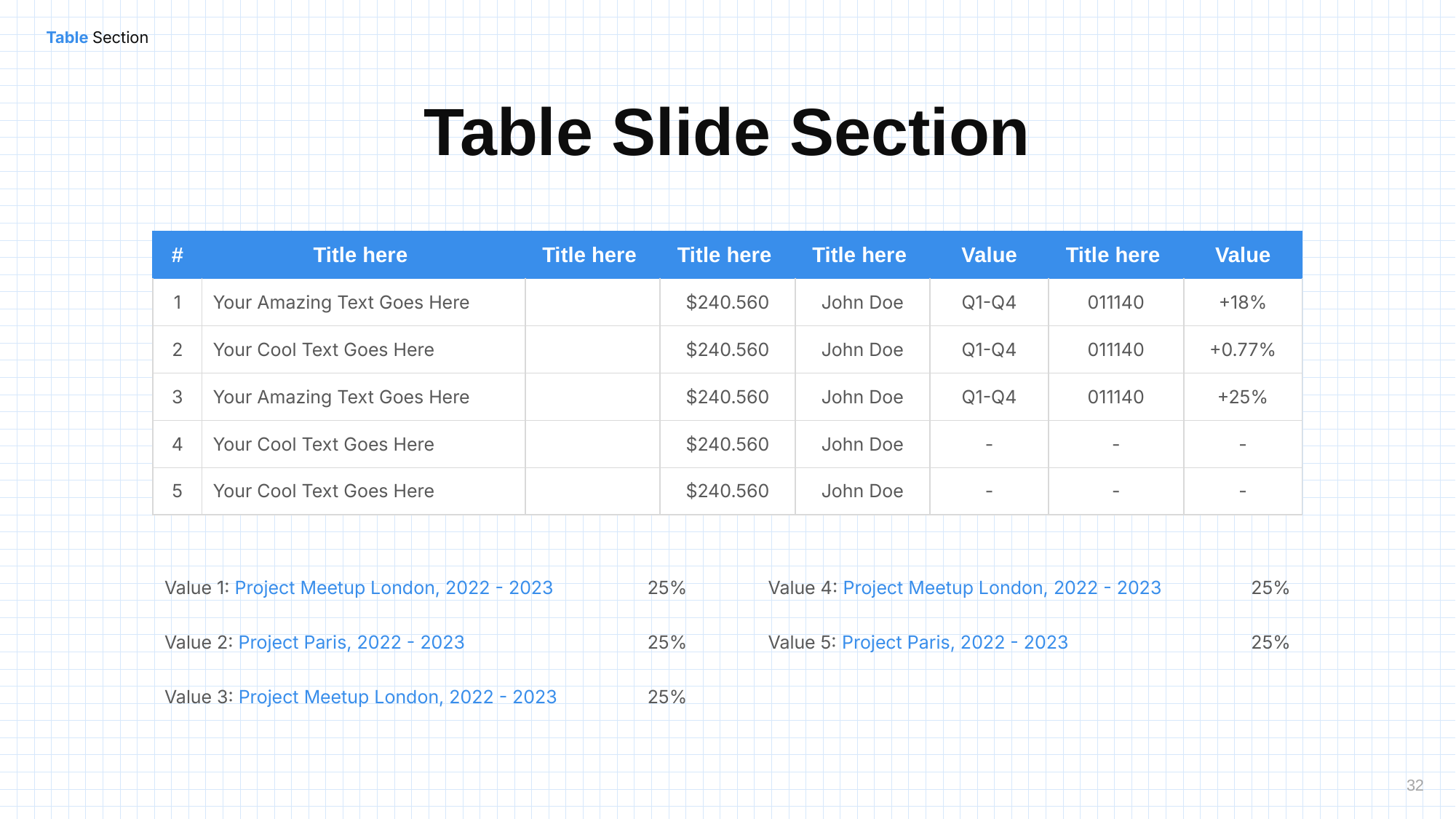

Table Slide Section
| # | Title here | Title here | Title here | Title here | Value | Title here | Value |
| --- | --- | --- | --- | --- | --- | --- | --- |
| 1 | Your Amazing Text Goes Here |  | $240.560 | John Doe | Q1-Q4 | 011140 | +18% |
| 2 | Your Cool Text Goes Here |  | $240.560 | John Doe | Q1-Q4 | 011140 | +0.77% |
| 3 | Your Amazing Text Goes Here |  | $240.560 | John Doe | Q1-Q4 | 011140 | +25% |
| 4 | Your Cool Text Goes Here |  | $240.560 | John Doe | - | - | - |
| 5 | Your Cool Text Goes Here |  | $240.560 | John Doe | - | - | - |
Value 1: Project Meetup London, 2022 - 2023
25%
Value 4: Project Meetup London, 2022 - 2023
25%
Value 2: Project Paris, 2022 - 2023
25%
Value 5: Project Paris, 2022 - 2023
25%
Value 3: Project Meetup London, 2022 - 2023
25%